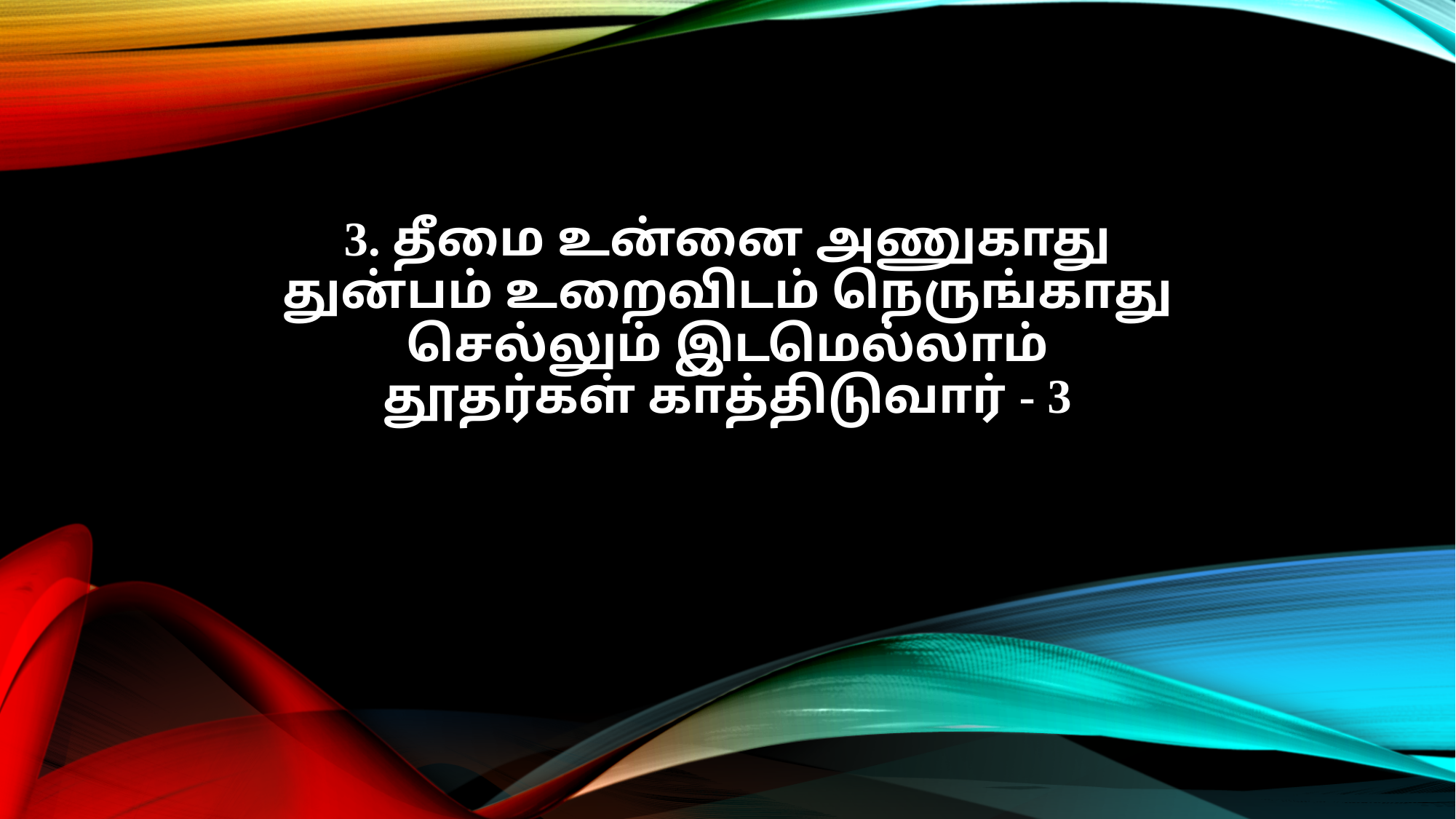

3. தீமை உன்னை அணுகாது
துன்பம் உறைவிடம் நெருங்காது
செல்லும் இடமெல்லாம்
தூதர்கள் காத்திடுவார் - 3